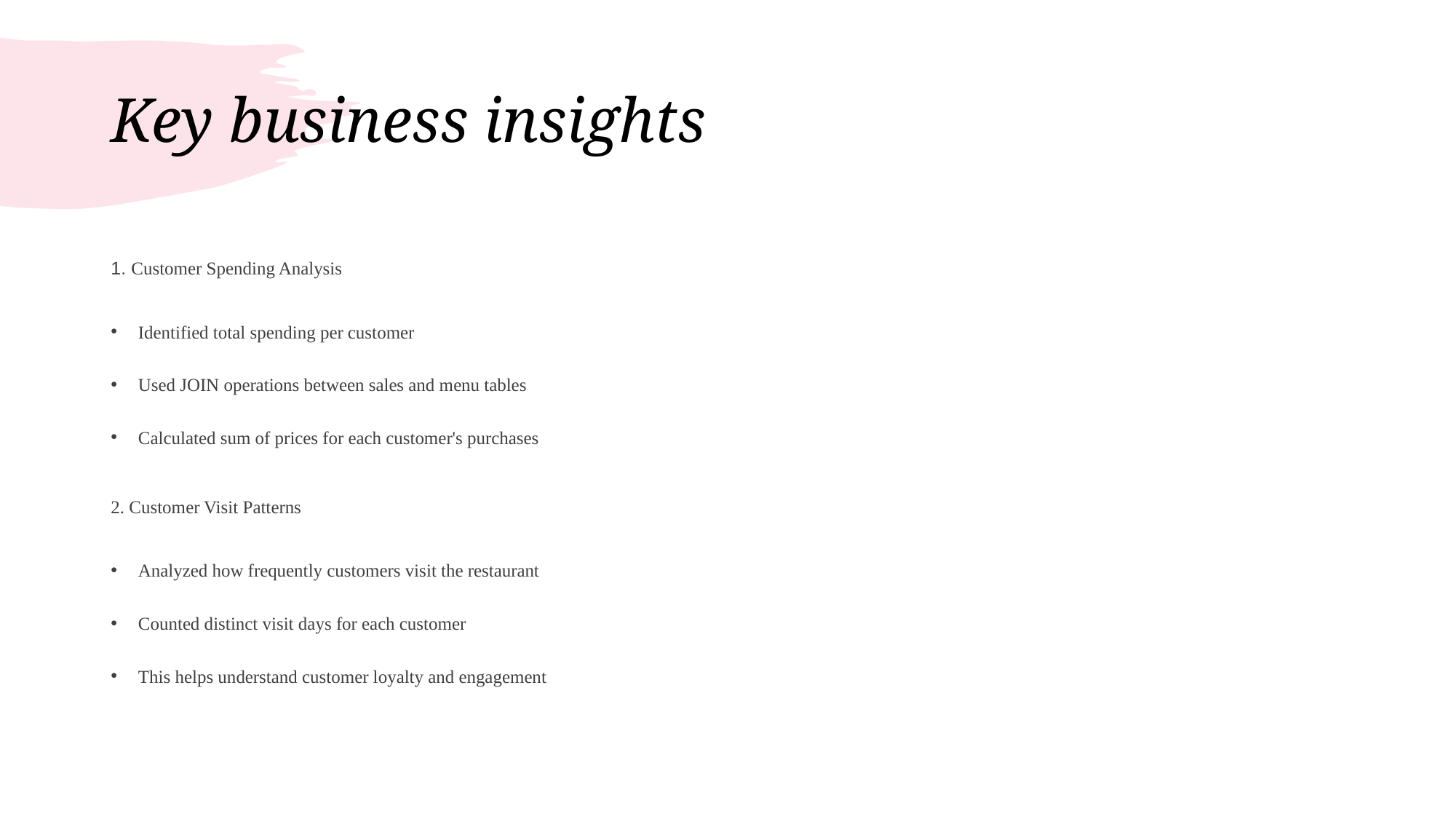

# Key business insights
1. Customer Spending Analysis
Identified total spending per customer
Used JOIN operations between sales and menu tables
Calculated sum of prices for each customer's purchases
2. Customer Visit Patterns
Analyzed how frequently customers visit the restaurant
Counted distinct visit days for each customer
This helps understand customer loyalty and engagement